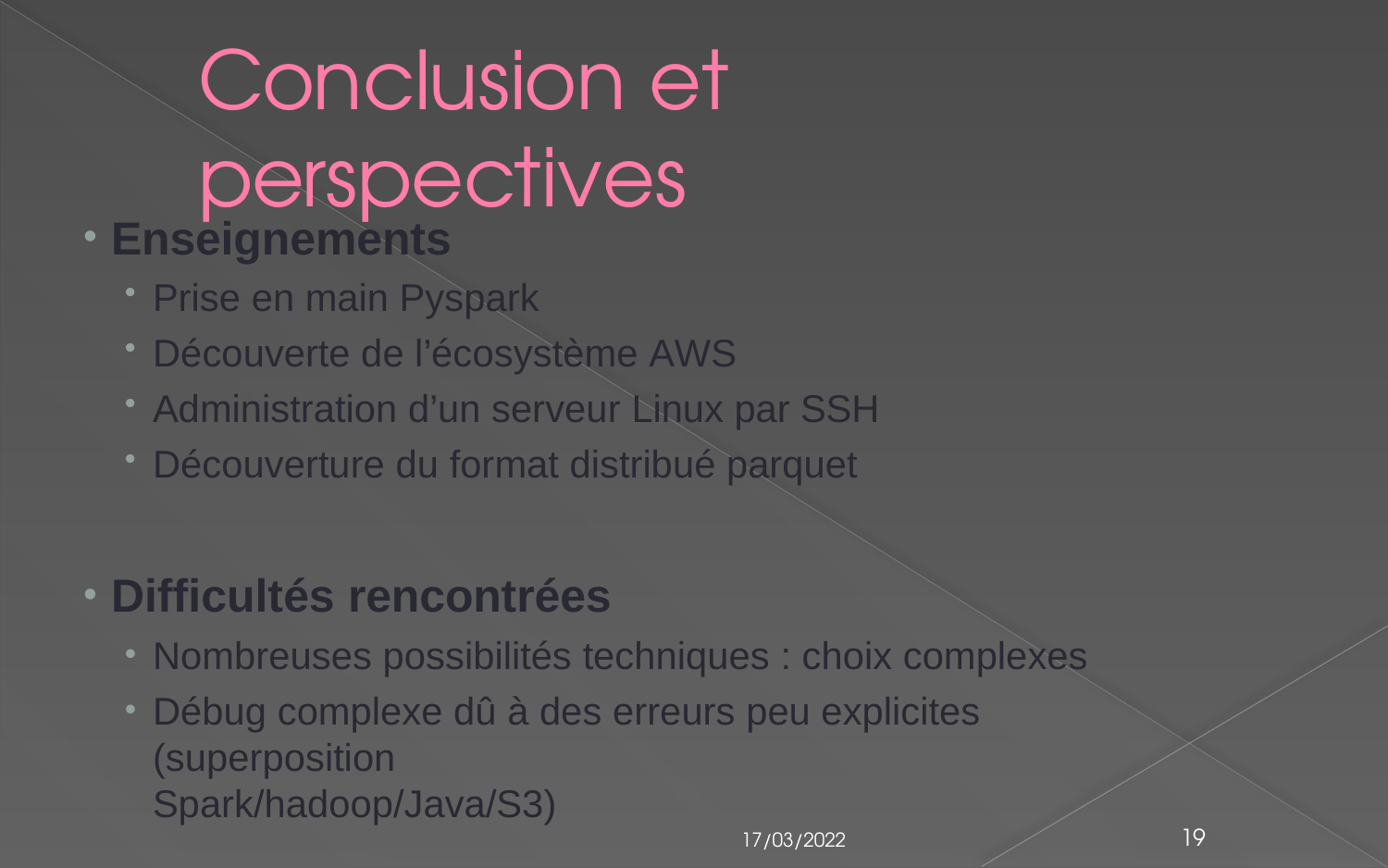

# Conclusion et perspectives
Enseignements
Prise en main Pyspark
Découverte de l’écosystème AWS
Administration d’un serveur Linux par SSH
Découverture du format distribué parquet

Difficultés rencontrées
Nombreuses possibilités techniques : choix complexes
Débug complexe dû à des erreurs peu explicites (superposition
Spark/hadoop/Java/S3)
17/03/2022
19